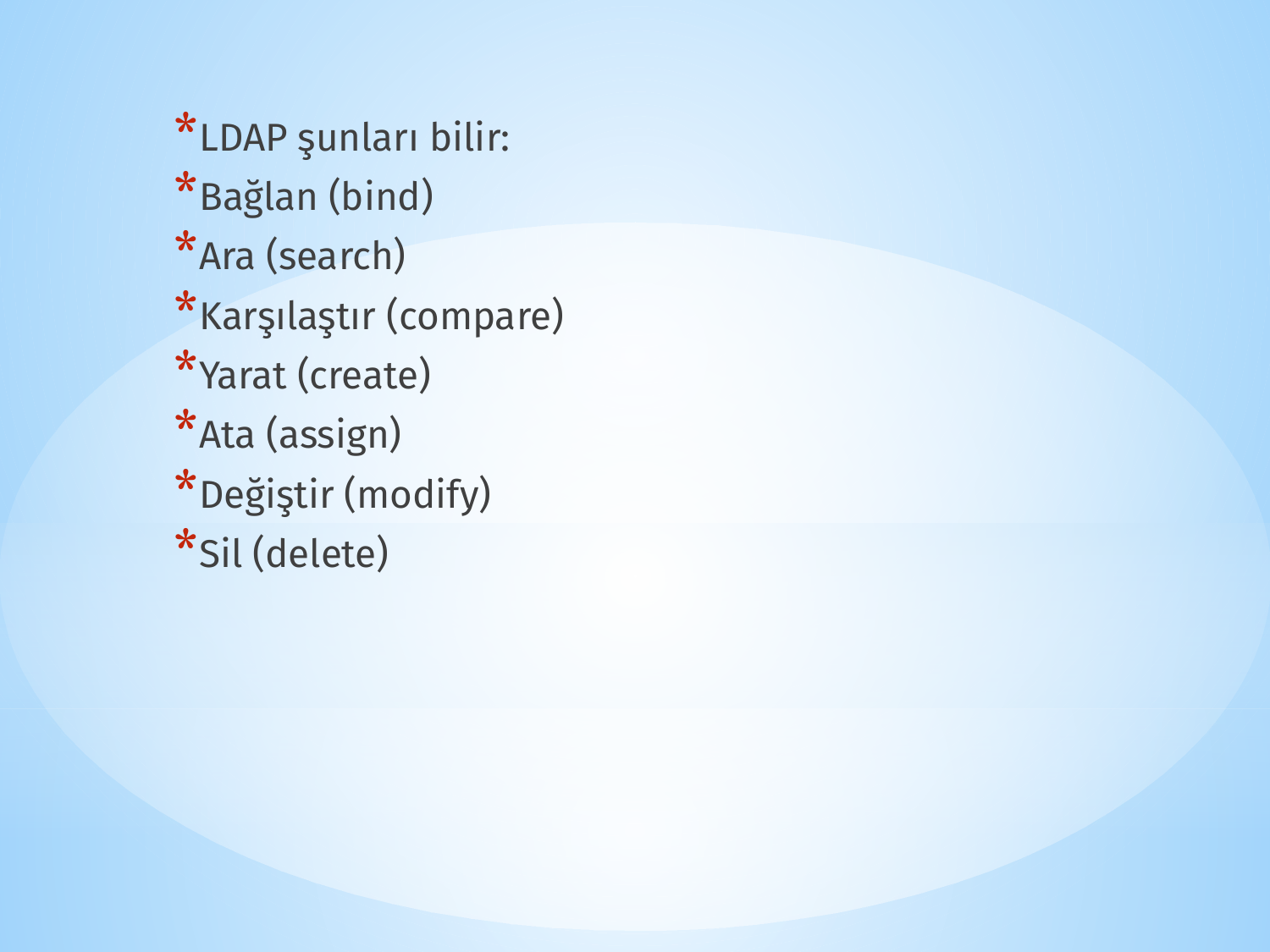

LDAP şunları bilir:
Bağlan (bind)
Ara (search)
Karşılaştır (compare)
Yarat (create)
Ata (assign)
Değiştir (modify)
Sil (delete)